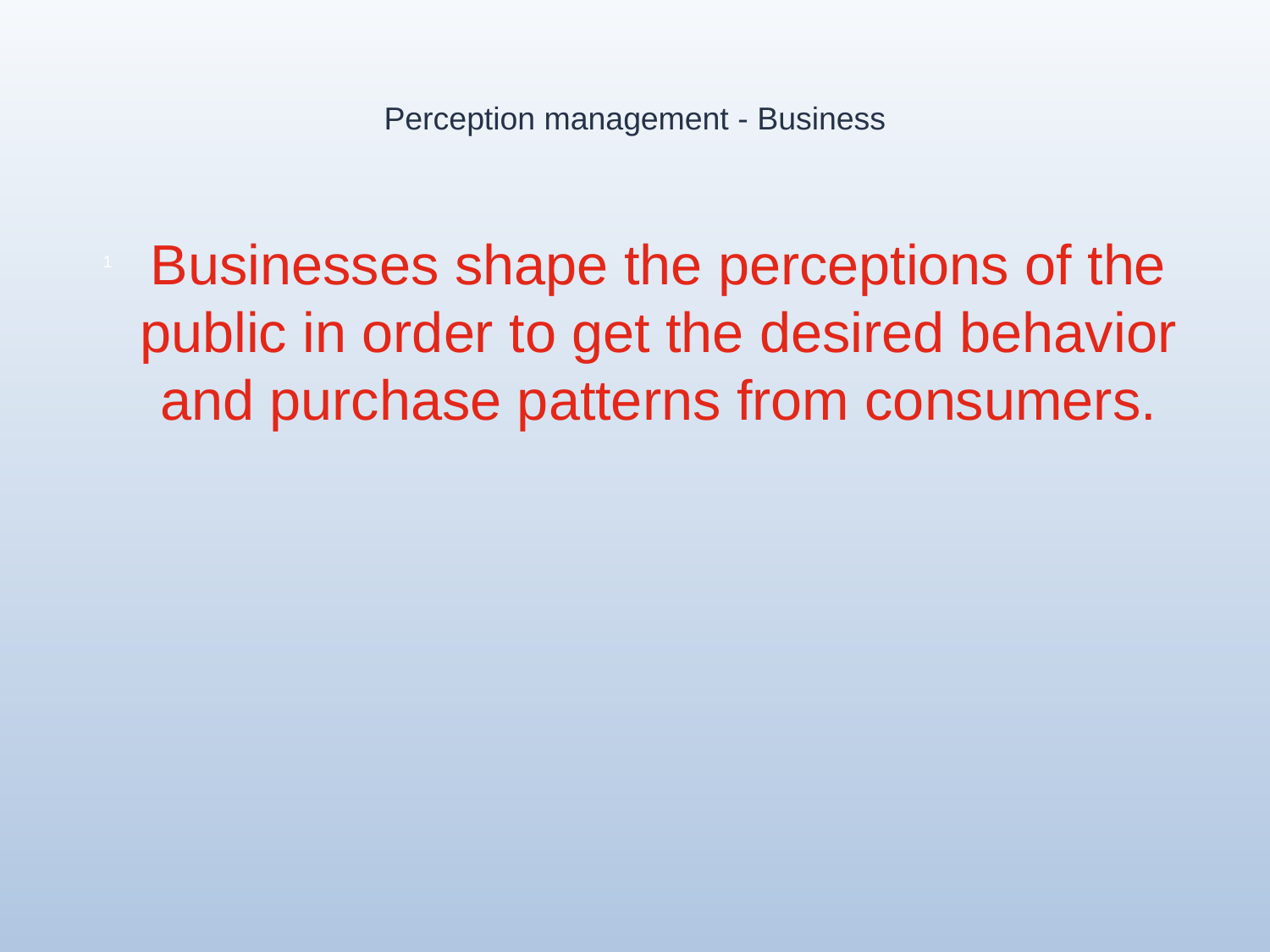

# Perception management - Business
Businesses shape the perceptions of the public in order to get the desired behavior and purchase patterns from consumers.